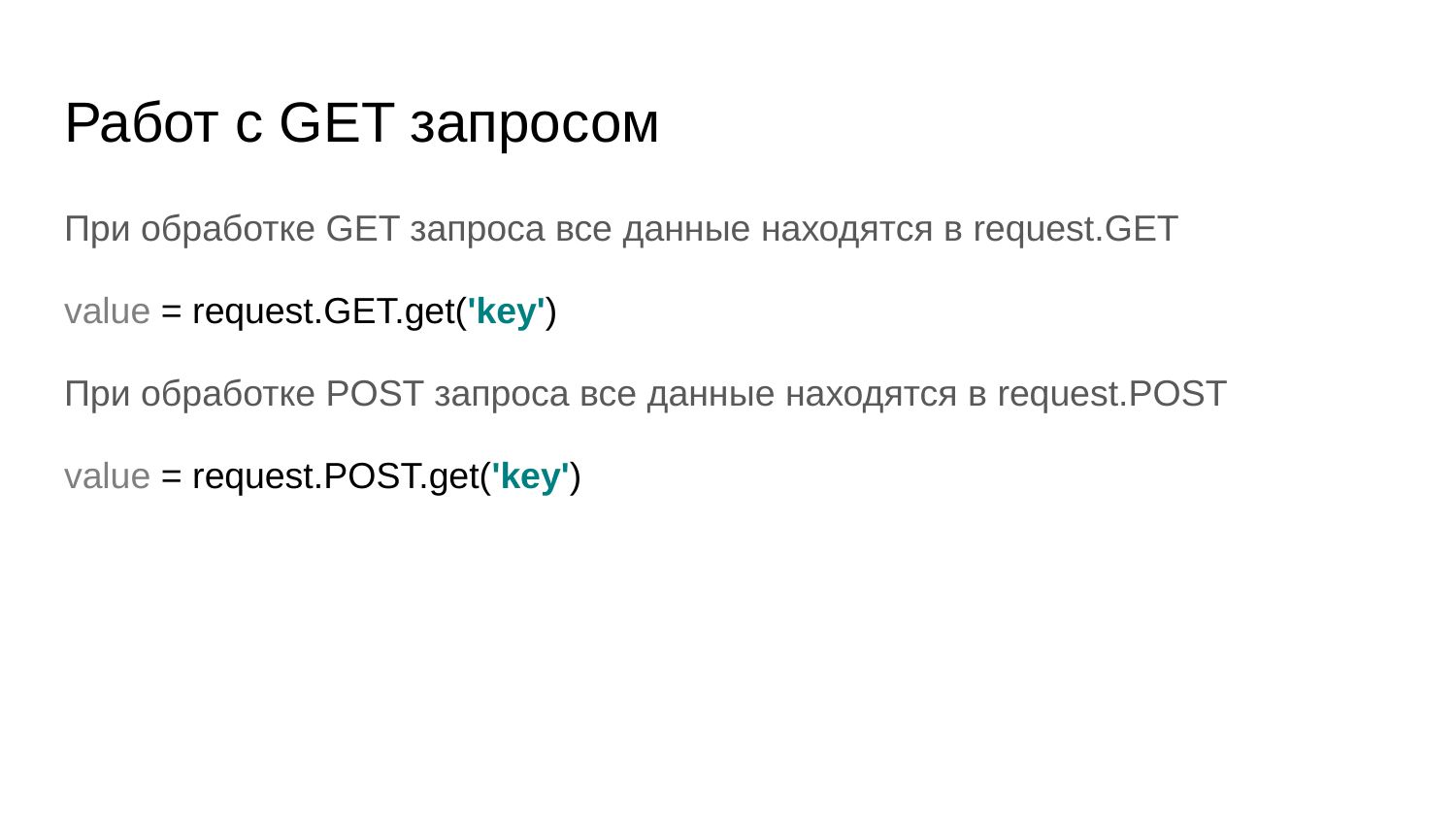

# Работ с GET запросом
При обработке GET запроса все данные находятся в request.GET
value = request.GET.get('key')
При обработке POST запроса все данные находятся в request.POST
value = request.POST.get('key')